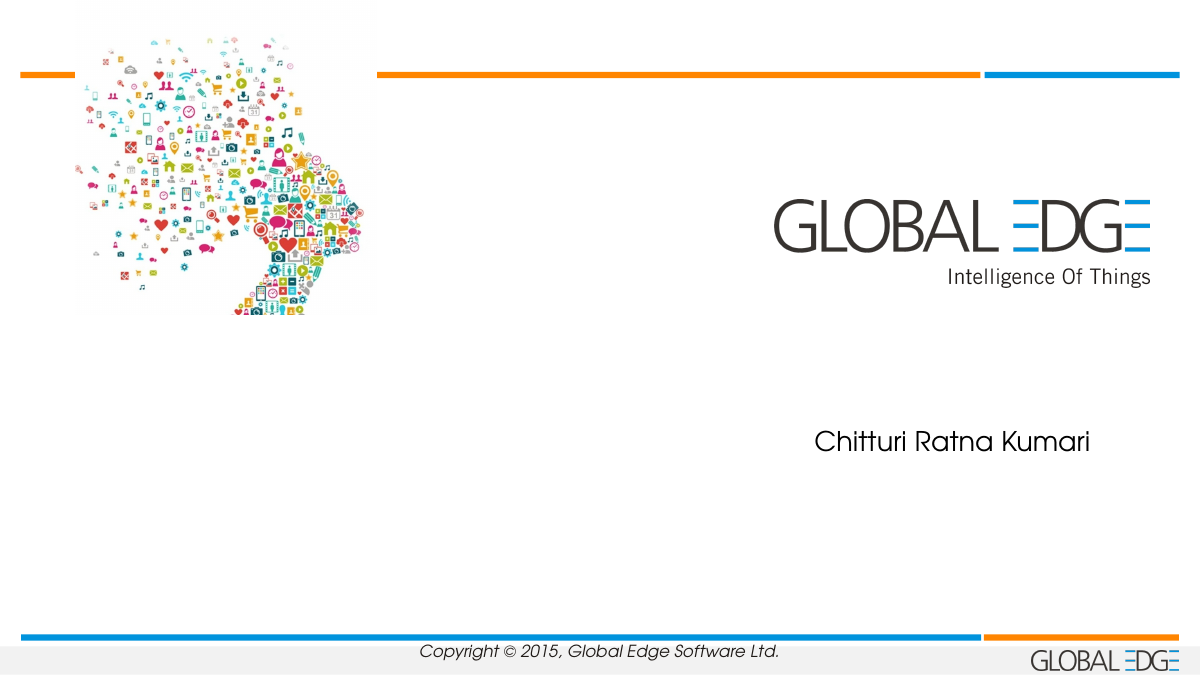

Arrays
ARRAYS
Arrays
Arrays
Chitturi Ratna Kumari